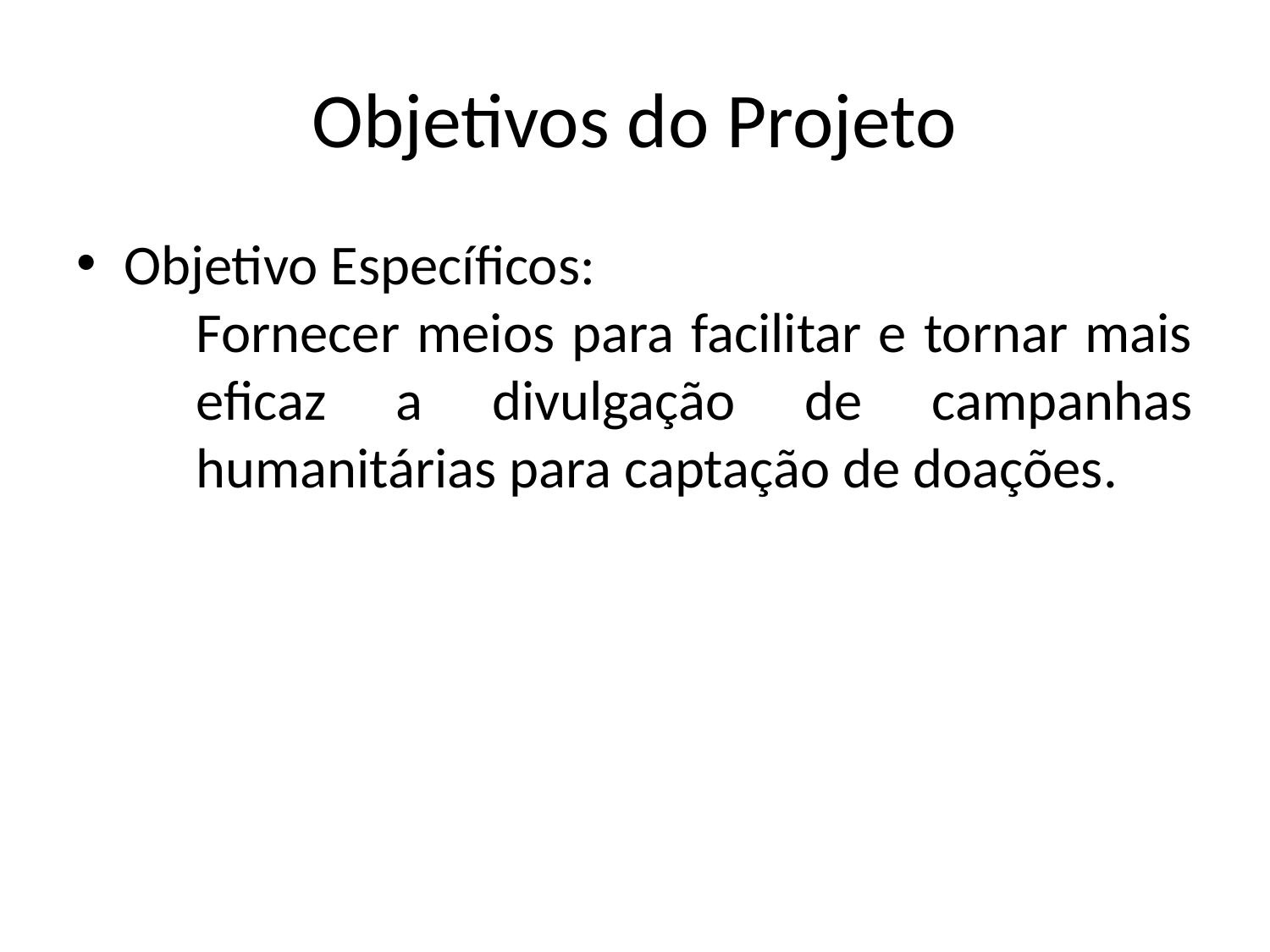

Objetivos do Projeto
Objetivo Específicos:
Fornecer meios para facilitar e tornar mais eficaz a divulgação de campanhas humanitárias para captação de doações.